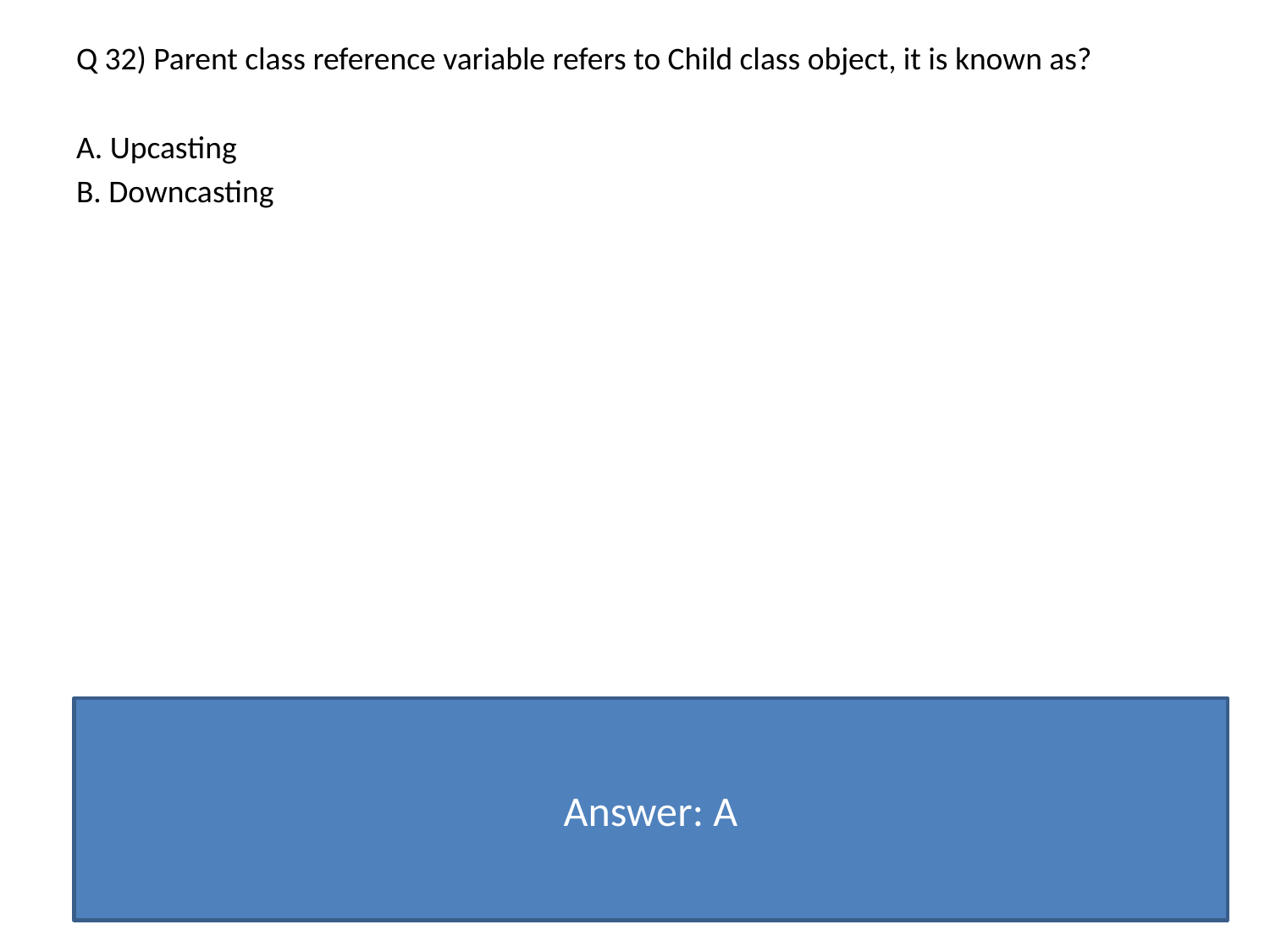

Q 32) Parent class reference variable refers to Child class object, it is known as?

A. Upcasting
B. Downcasting
Answer: A